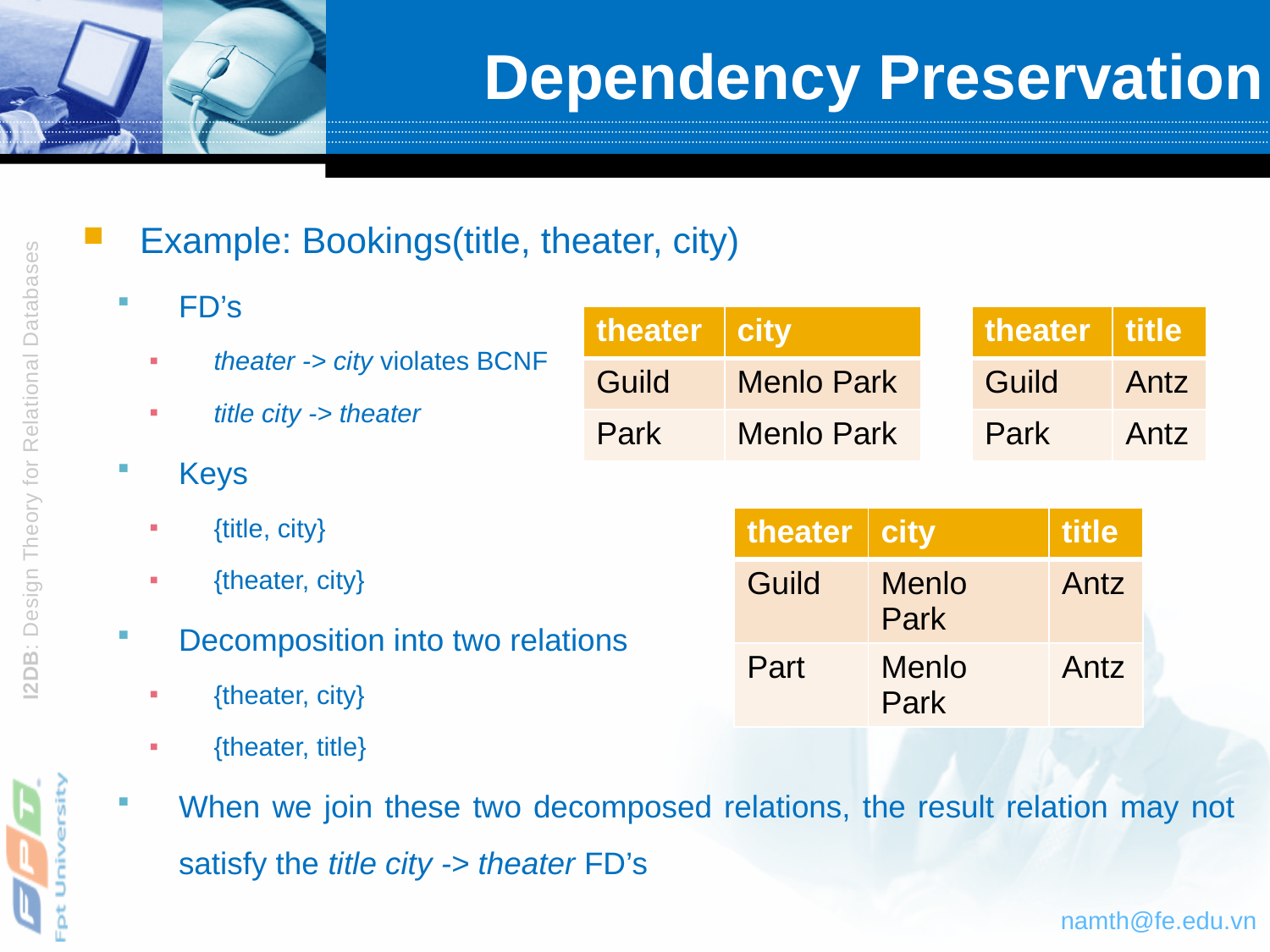

# Dependency Preservation
Example: Bookings(title, theater, city)
FD’s
theater -> city violates BCNF
title city -> theater
Keys
{title, city}
{theater, city}
Decomposition into two relations
{theater, city}
{theater, title}
When we join these two decomposed relations, the result relation may not satisfy the title city -> theater FD’s
| theater | city |
| --- | --- |
| Guild | Menlo Park |
| Park | Menlo Park |
| theater | title |
| --- | --- |
| Guild | Antz |
| Park | Antz |
| theater | city | title |
| --- | --- | --- |
| Guild | Menlo Park | Antz |
| Part | Menlo Park | Antz |